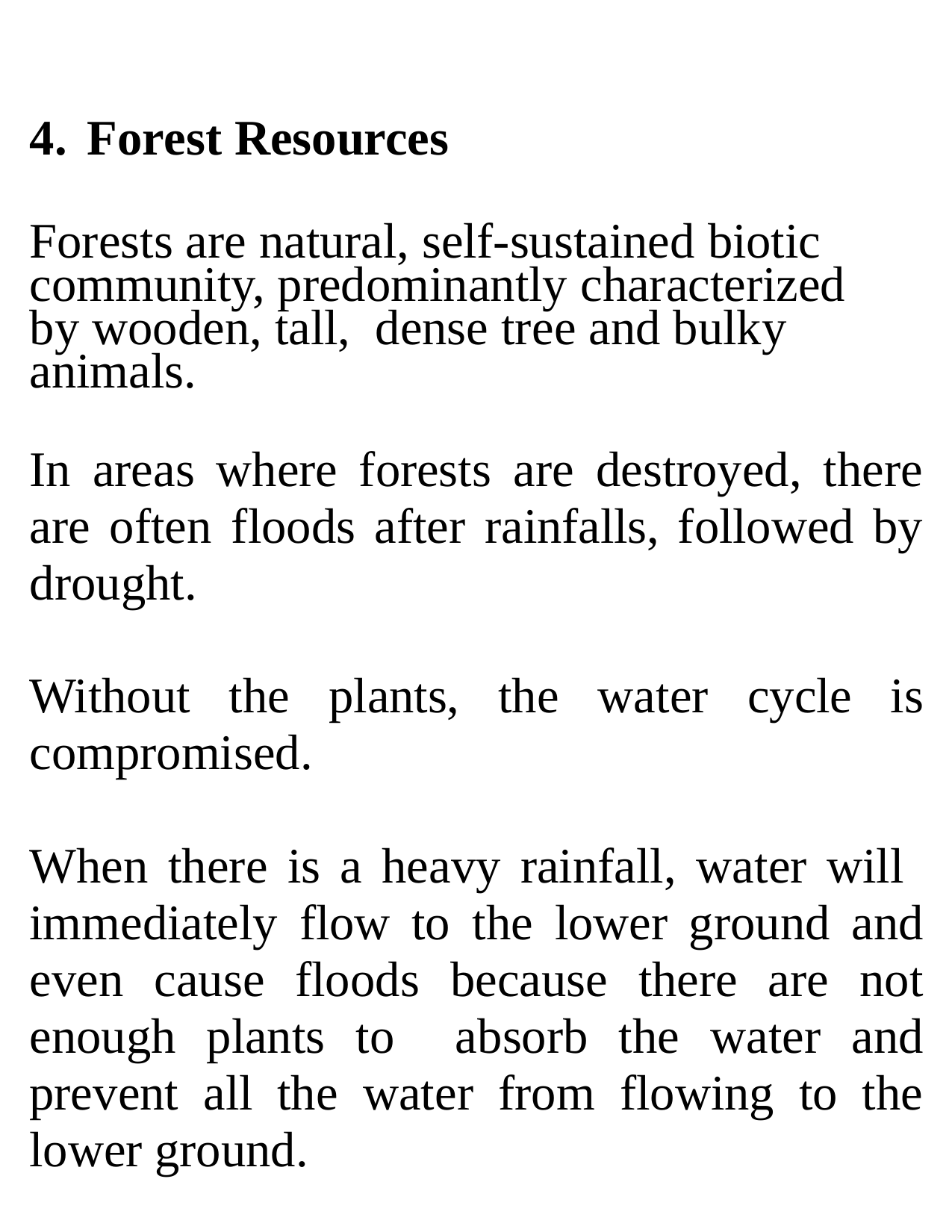

4.	Forest Resources

Forests are natural, self-sustained biotic
community, predominantly characterized
by wooden, tall,  dense tree and bulky
animals.

In areas where forests are destroyed, there are often floods after rainfalls, followed by drought.

Without the plants, the water cycle is compromised.

When there is a heavy rainfall, water will  immediately flow to the lower ground and even cause floods because there are not enough plants to  absorb the water and prevent all the water from flowing to the lower ground.